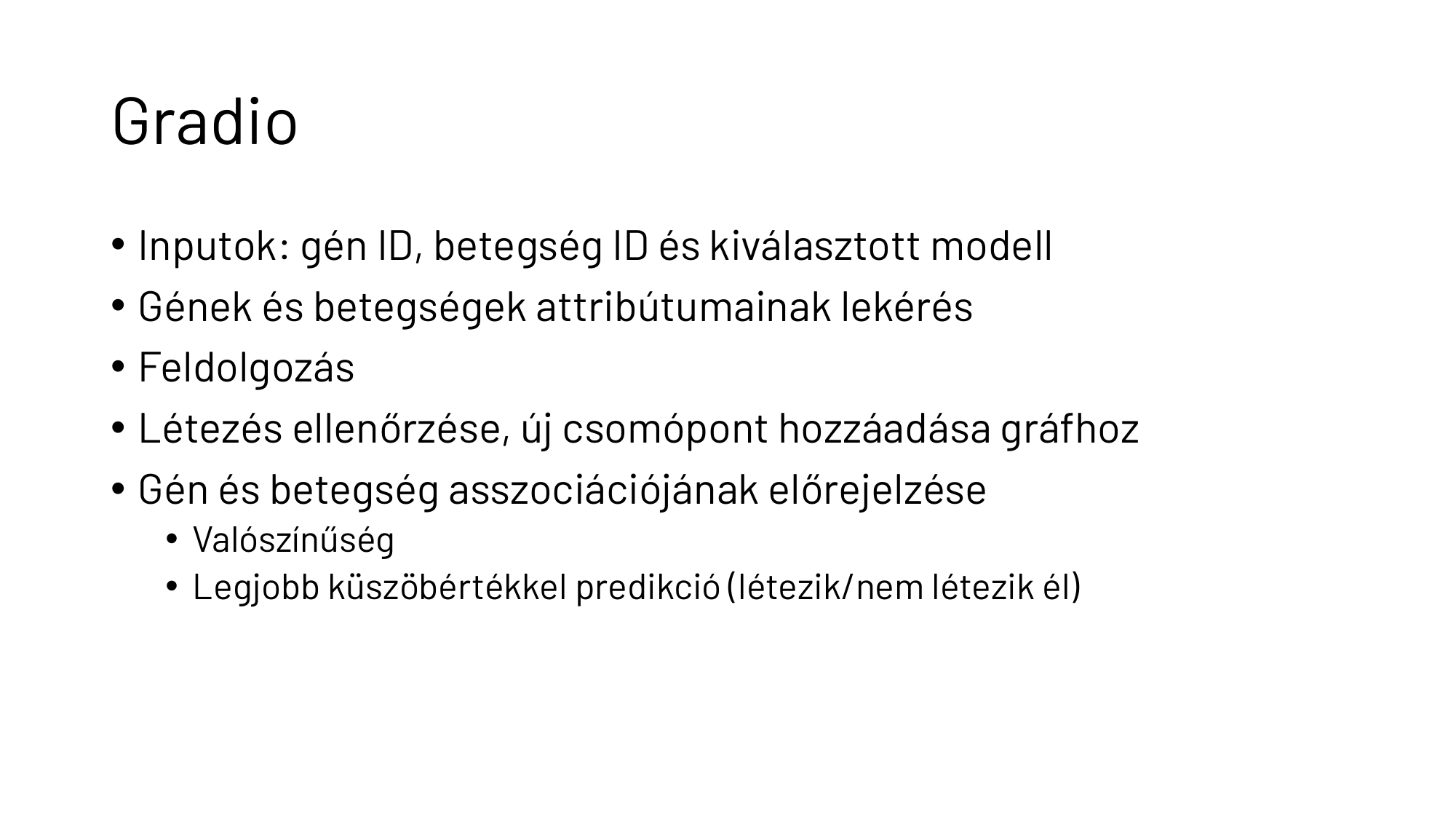

# Gradio
Inputok: gén ID, betegség ID és kiválasztott modell
Gének és betegségek attribútumainak lekérés
Feldolgozás
Létezés ellenőrzése, új csomópont hozzáadása gráfhoz
Gén és betegség asszociációjának előrejelzése
Valószínűség
Legjobb küszöbértékkel predikció (létezik/nem létezik él)